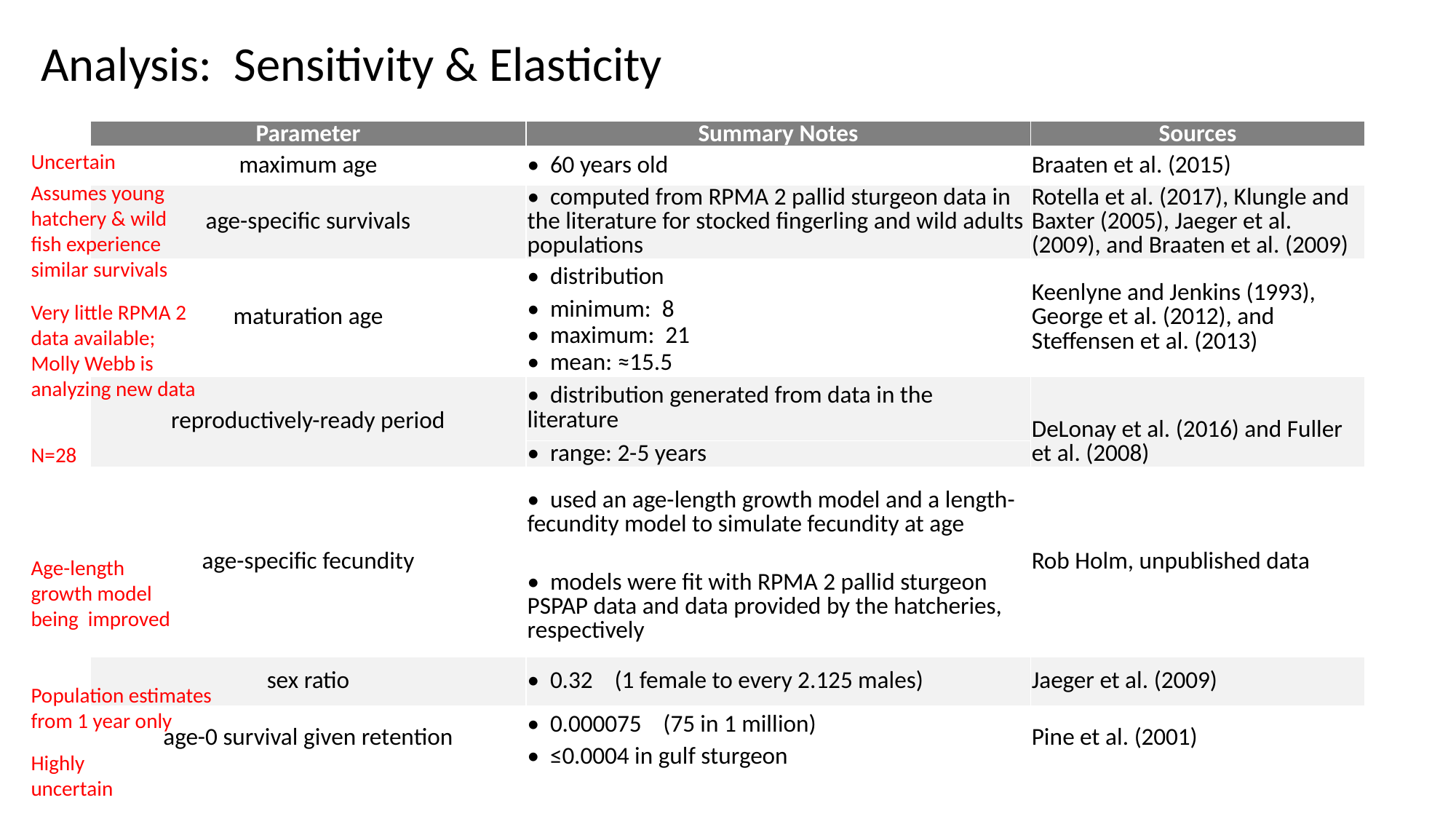

Analysis:  Sensitivity & Elasticity
| Parameter | Summary Notes | Sources |
| --- | --- | --- |
| maximum age | • 60 years old | Braaten et al. (2015) |
| age-specific survivals | • computed from RPMA 2 pallid sturgeon data in the literature for stocked fingerling and wild adults populations | Rotella et al. (2017), Klungle and Baxter (2005), Jaeger et al. (2009), and Braaten et al. (2009) |
| maturation age | • distribution | Keenlyne and Jenkins (1993), George et al. (2012), and Steffensen et al. (2013) |
|  | • minimum: 8 |  |
|  | • maximum: 21 |  |
|  | • mean: ≈15.5 |  |
| reproductively-ready period | • distribution generated from data in the literature | DeLonay et al. (2016) and Fuller et al. (2008) |
|  | • range: 2-5 years |  |
| age-specific fecundity | • used an age-length growth model and a length-fecundity model to simulate fecundity at age | Rob Holm, unpublished data |
|  | • models were fit with RPMA 2 pallid sturgeon PSPAP data and data provided by the hatcheries, respectively |  |
| sex ratio | • 0.32 (1 female to every 2.125 males) | Jaeger et al. (2009) |
| age-0 survival given retention | • 0.000075 (75 in 1 million) | Pine et al. (2001) |
|  | • ≤0.0004 in gulf sturgeon |  |
Uncertain
Assumes young hatchery & wild fish experience similar survivals
Very little RPMA 2 data available; Molly Webb is analyzing new data
N=28
Age-length growth model being  improved
Population estimates from 1 year only
Highly uncertain